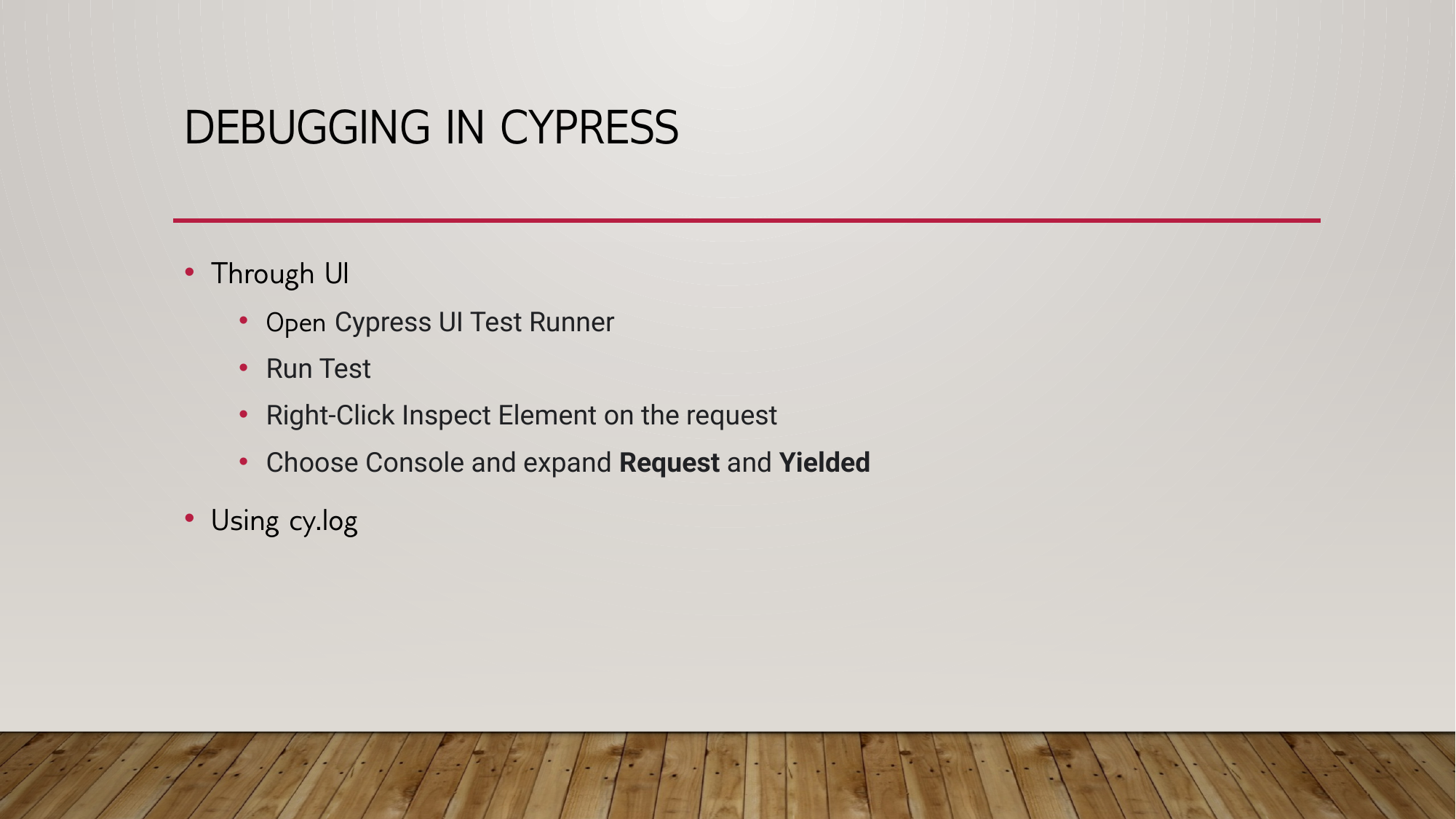

# Debugging in Cypress
Through UI
Open Cypress UI Test Runner
Run Test
Right-Click Inspect Element on the request
Choose Console and expand Request and Yielded
Using cy.log